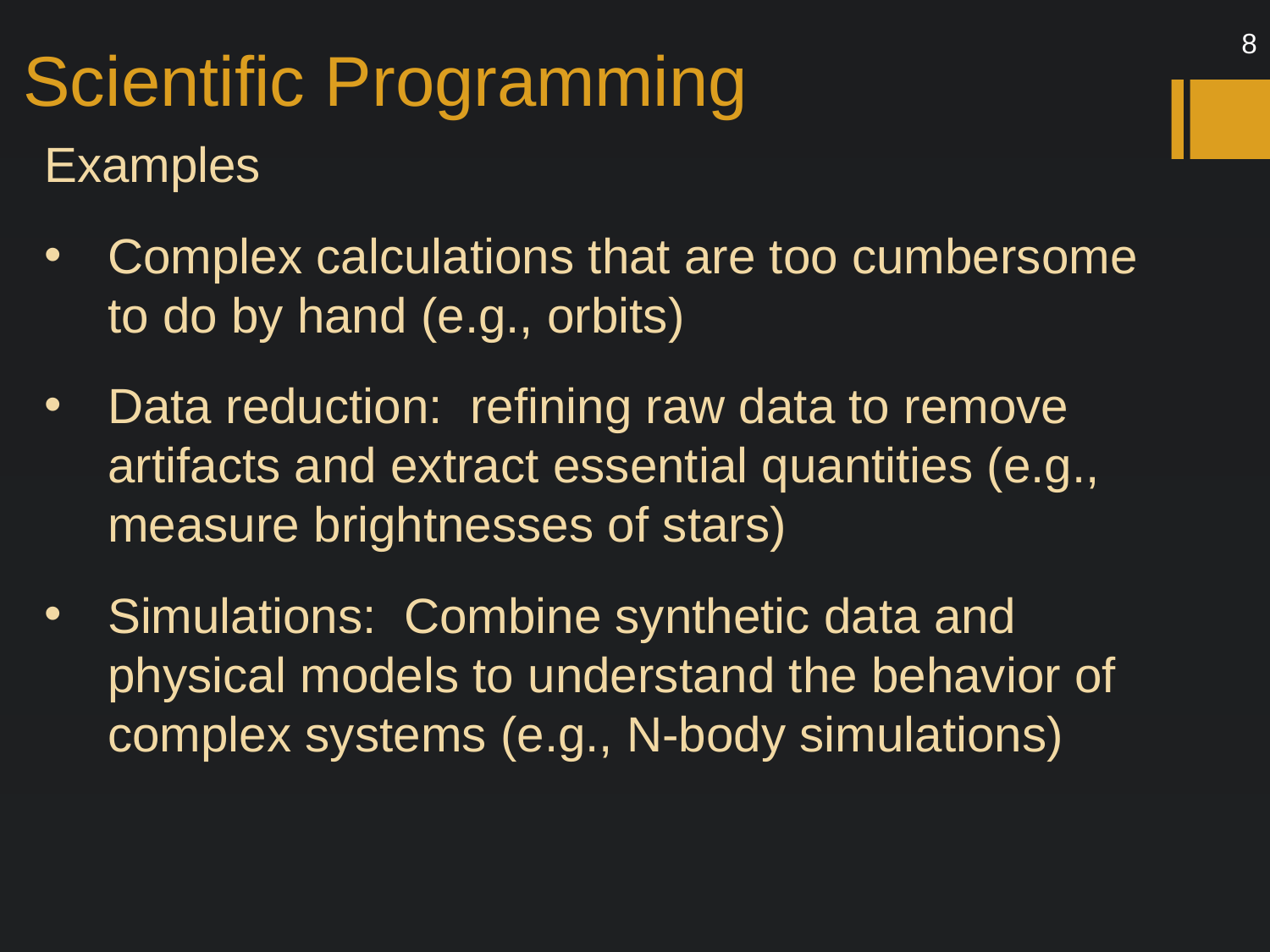

# Scientific Programming
8
Examples
Complex calculations that are too cumbersome to do by hand (e.g., orbits)
Data reduction:  refining raw data to remove artifacts and extract essential quantities (e.g., measure brightnesses of stars)
Simulations:  Combine synthetic data and physical models to understand the behavior of complex systems (e.g., N-body simulations)